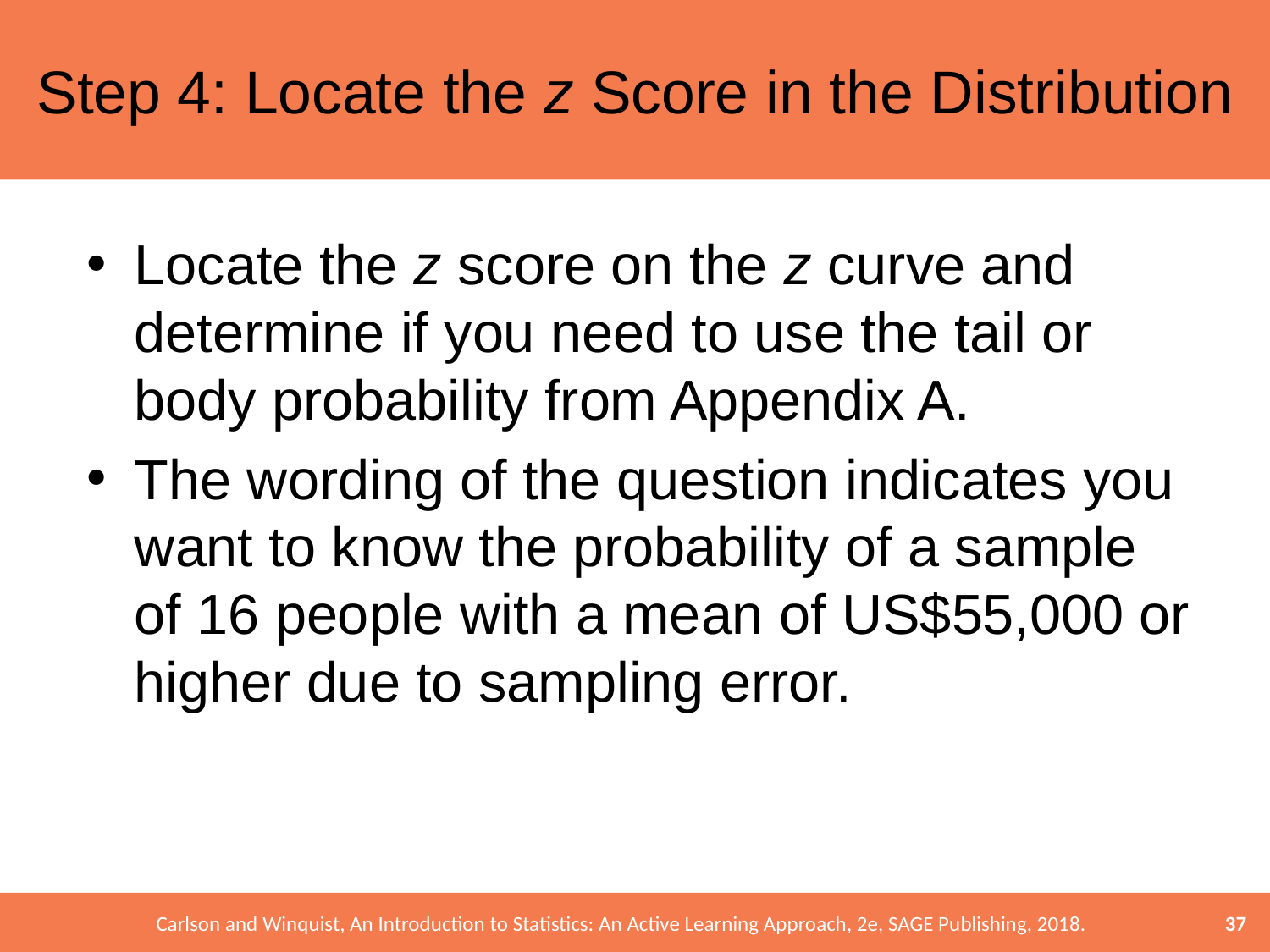

# Step 4: Locate the z Score in the Distribution
Locate the z score on the z curve and determine if you need to use the tail or body probability from Appendix A.
The wording of the question indicates you want to know the probability of a sample of 16 people with a mean of US$55,000 or higher due to sampling error.
37
Carlson and Winquist, An Introduction to Statistics: An Active Learning Approach, 2e, SAGE Publishing, 2018.